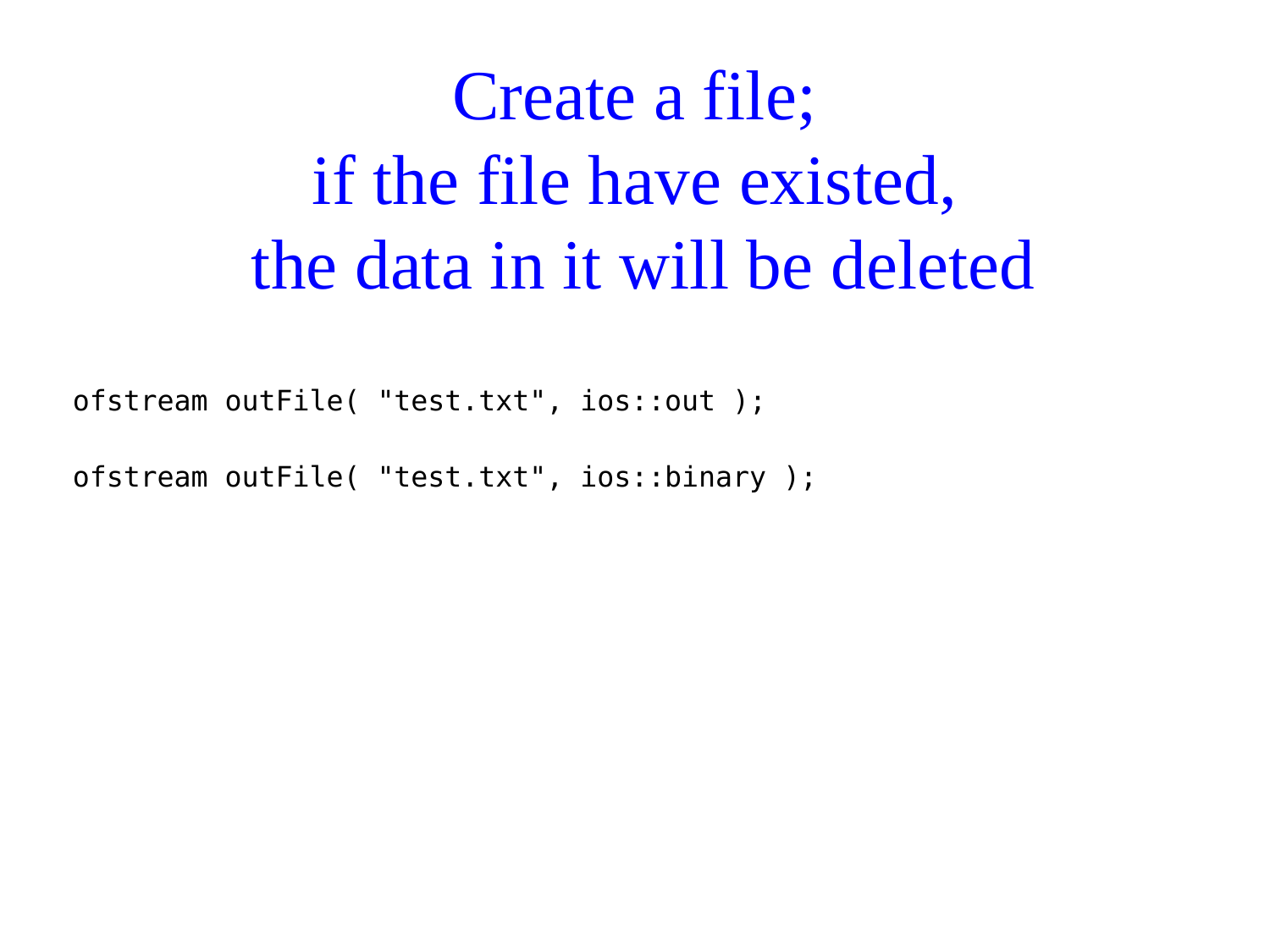

# Create a file; if the file have existed, the data in it will be deleted
ofstream outFile( "test.txt", ios::out );
ofstream outFile( "test.txt", ios::binary );